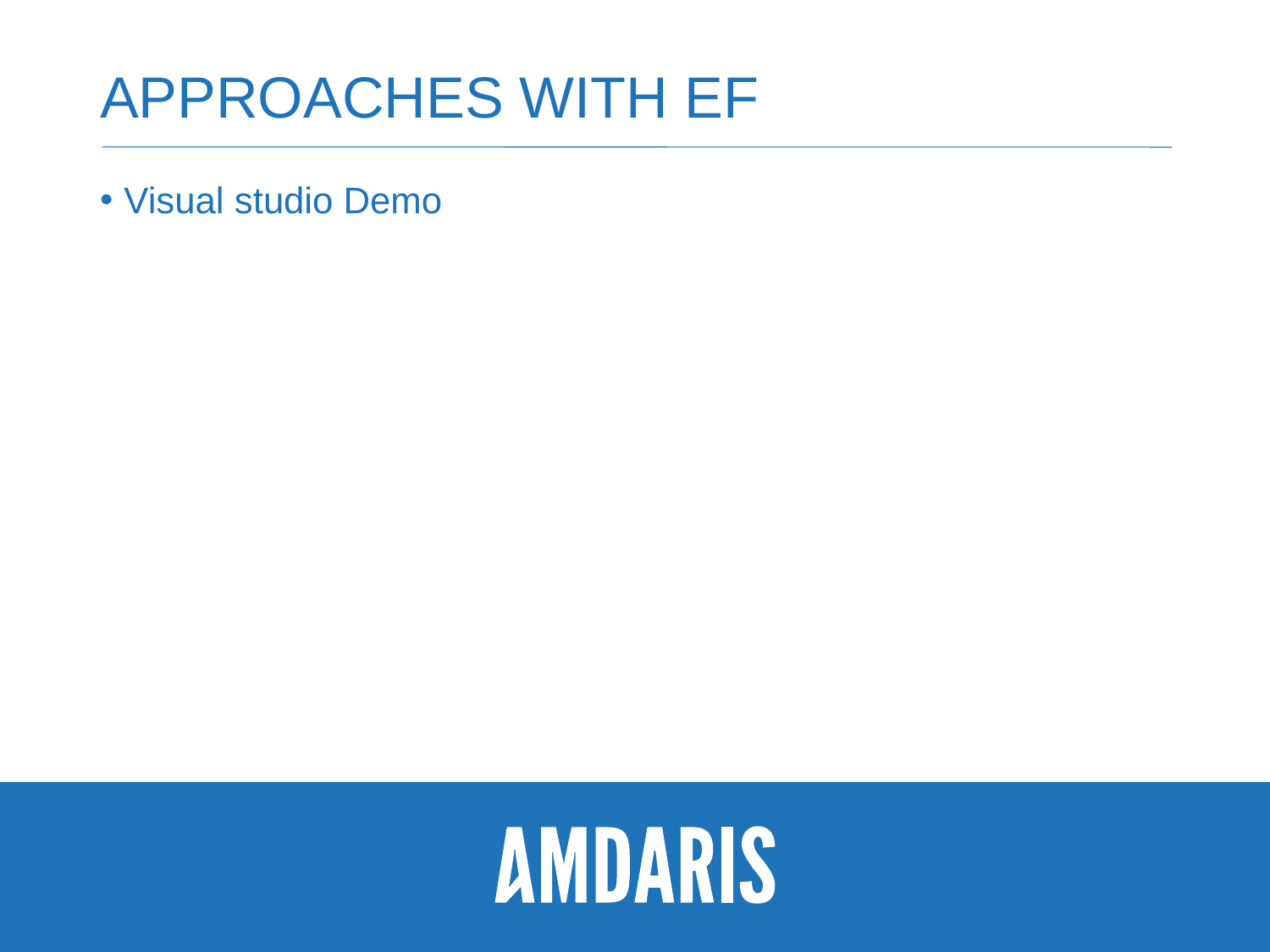

# Approaches with EF
Visual studio Demo